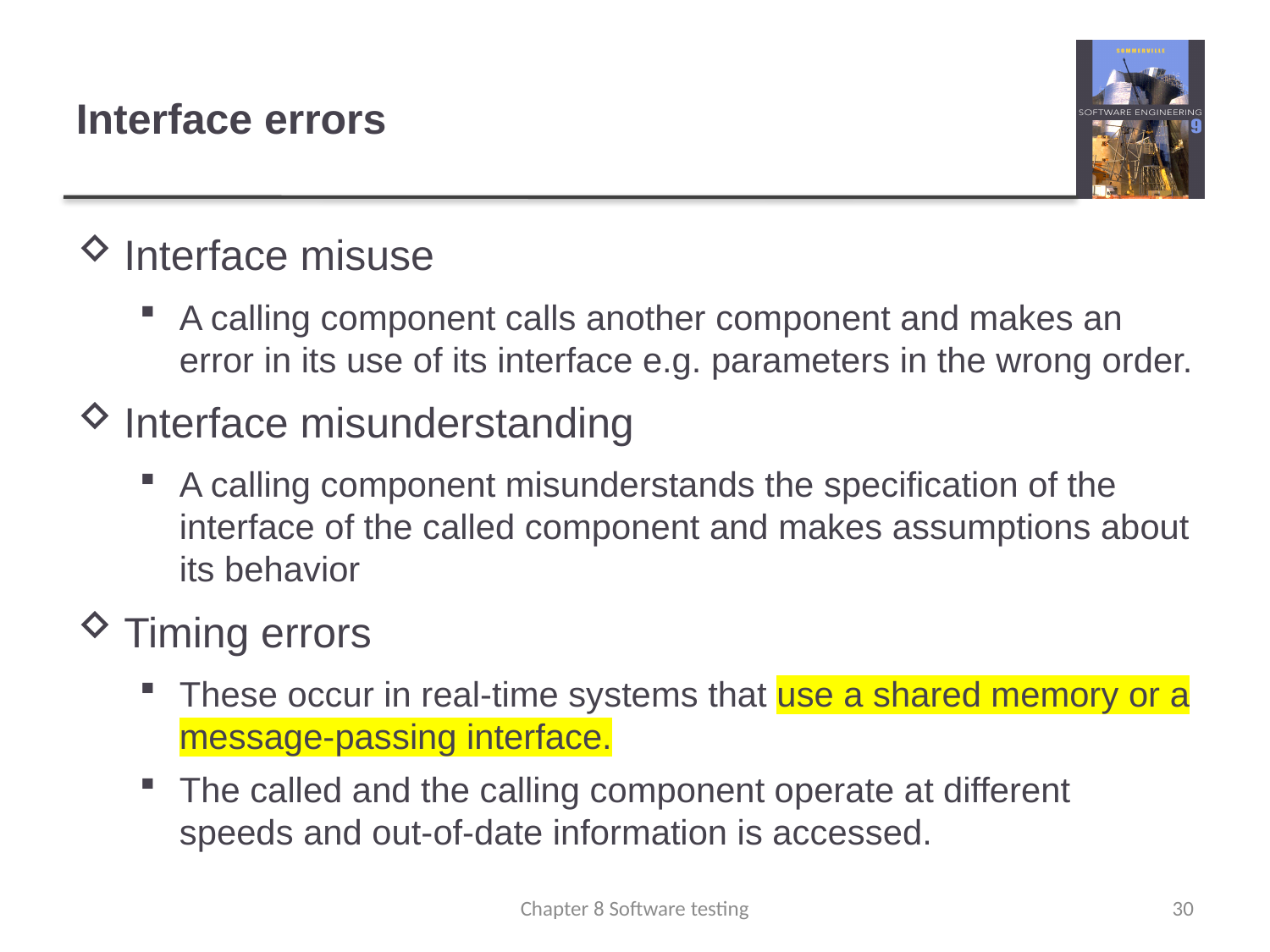

# Interface errors
Interface misuse
A calling component calls another component and makes an error in its use of its interface e.g. parameters in the wrong order.
Interface misunderstanding
A calling component misunderstands the specification of the interface of the called component and makes assumptions about its behavior
Timing errors
These occur in real-time systems that use a shared memory or a message-passing interface.
The called and the calling component operate at different speeds and out-of-date information is accessed.
Chapter 8 Software testing
30